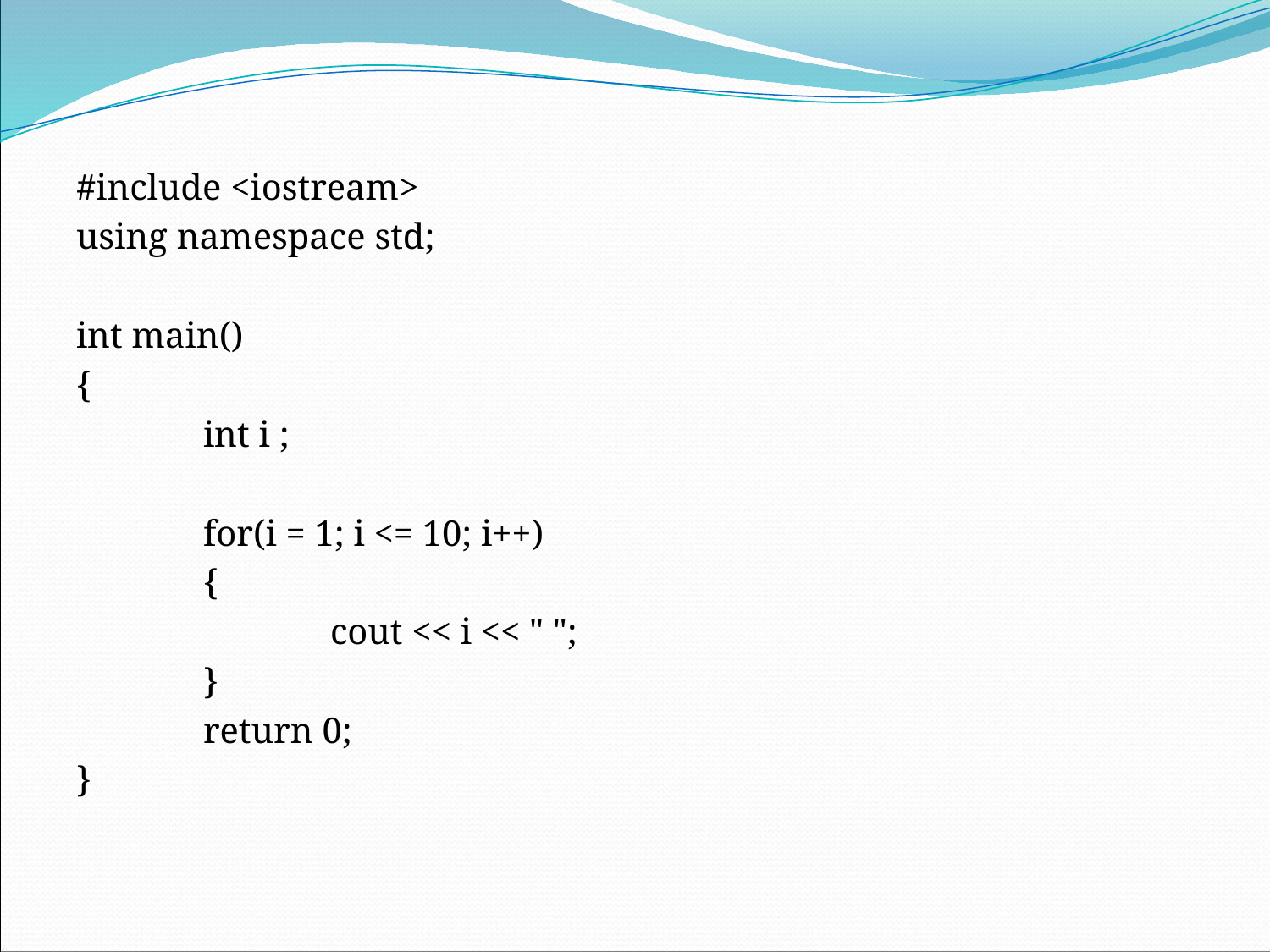

#include <iostream>
using namespace std;

int main()
{
	int i ;

	for(i = 1; i <= 10; i++)
	{
		cout << i << " ";
	}
  	return 0;
}